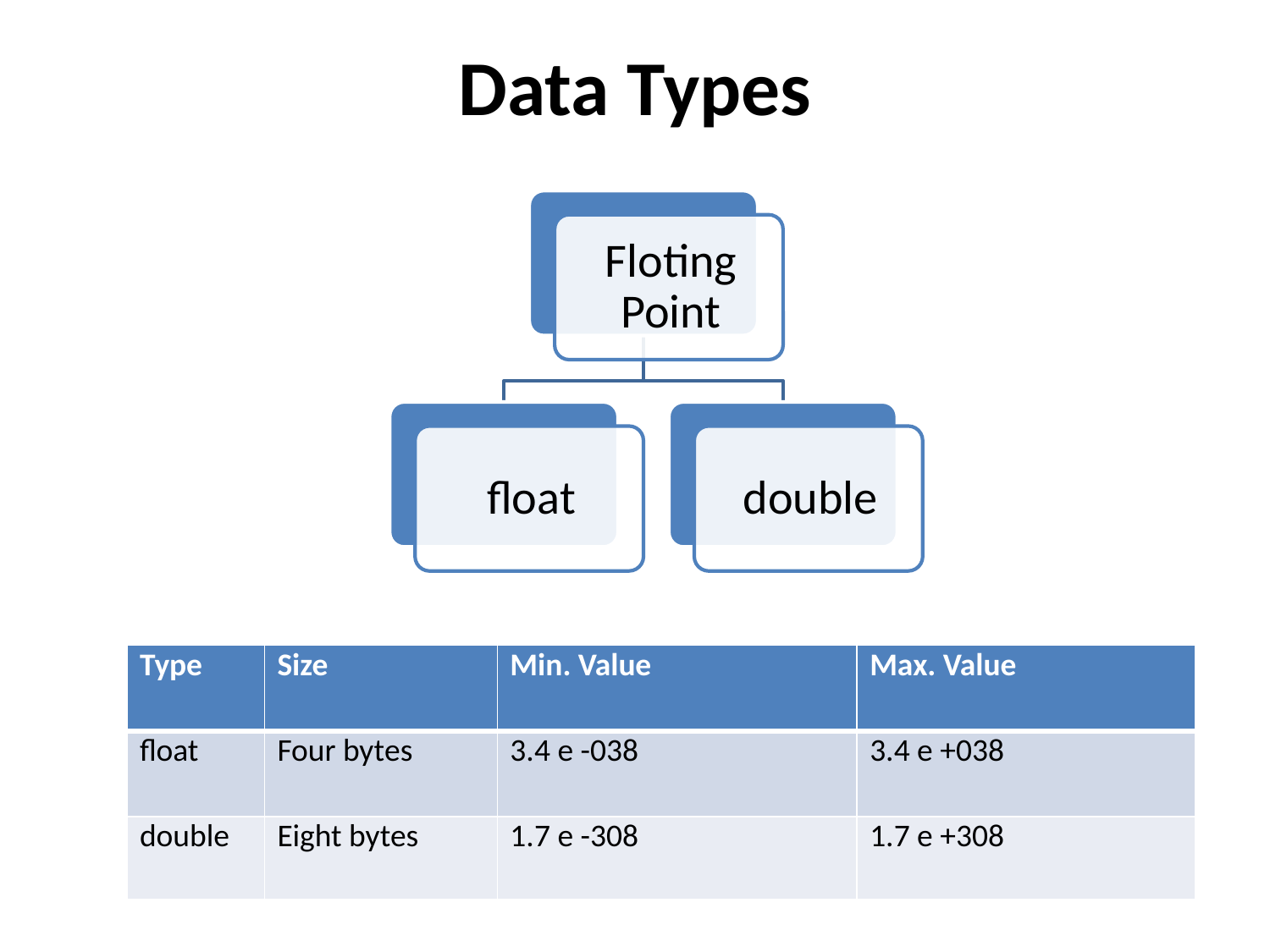

# Data Types
Floting Point
float
double
| Type | Size | Min. Value | Max. Value |
| --- | --- | --- | --- |
| float | Four bytes | 3.4 e -038 | 3.4 e +038 |
| double | Eight bytes | 1.7 e -308 | 1.7 e +308 |